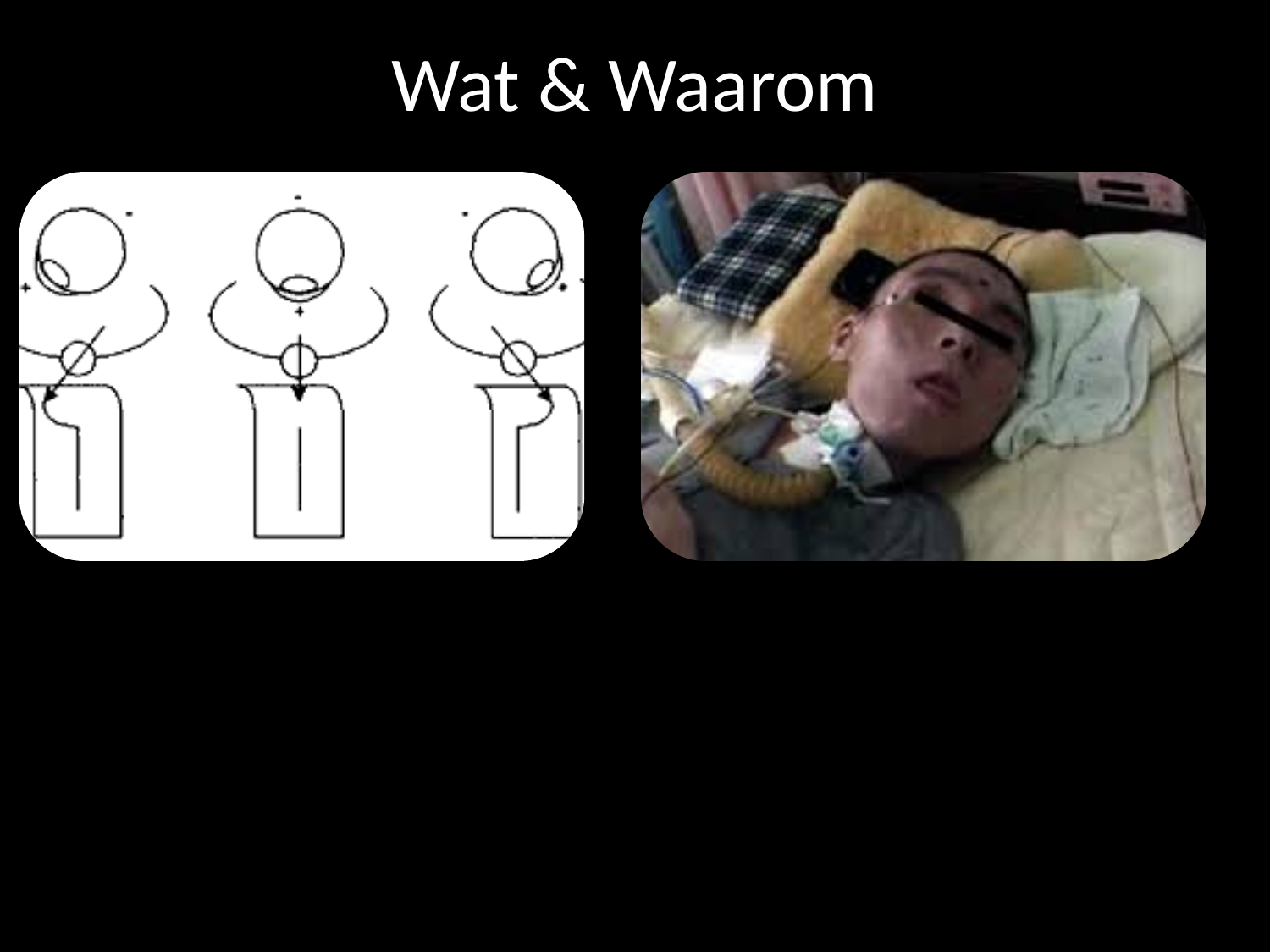

# Wat & Waarom
Wat:
- Mousetracking a.d.h.v. EOG-technologie
- Rolstoelbesturing a.d.h.v. EOG-technologie.
Waarom:
- Bediening van applicaties en voertuigen voor mensen met een motorische handicap.